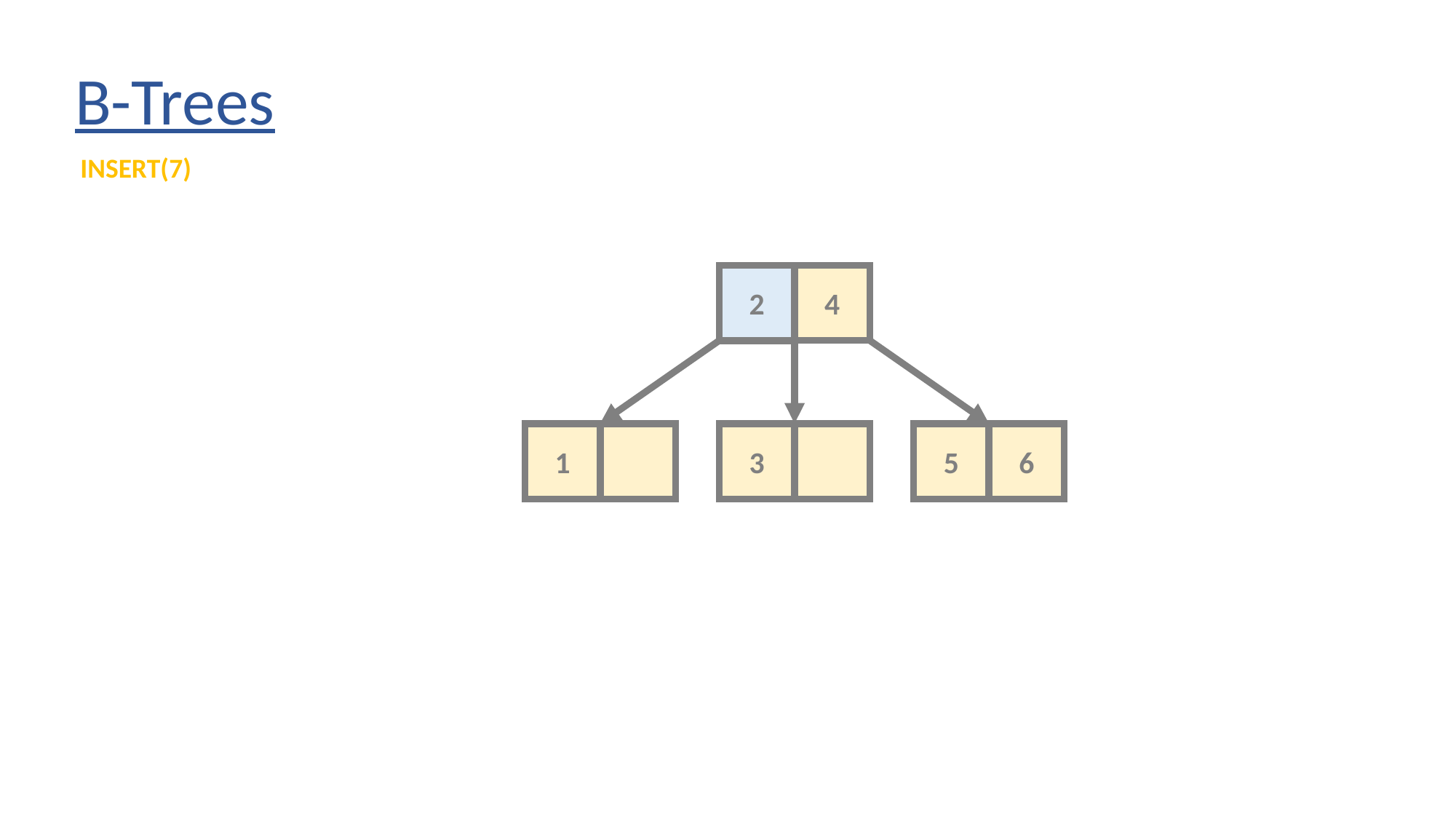

# B-Trees
INSERT(7)
4
2

6
1
3
5